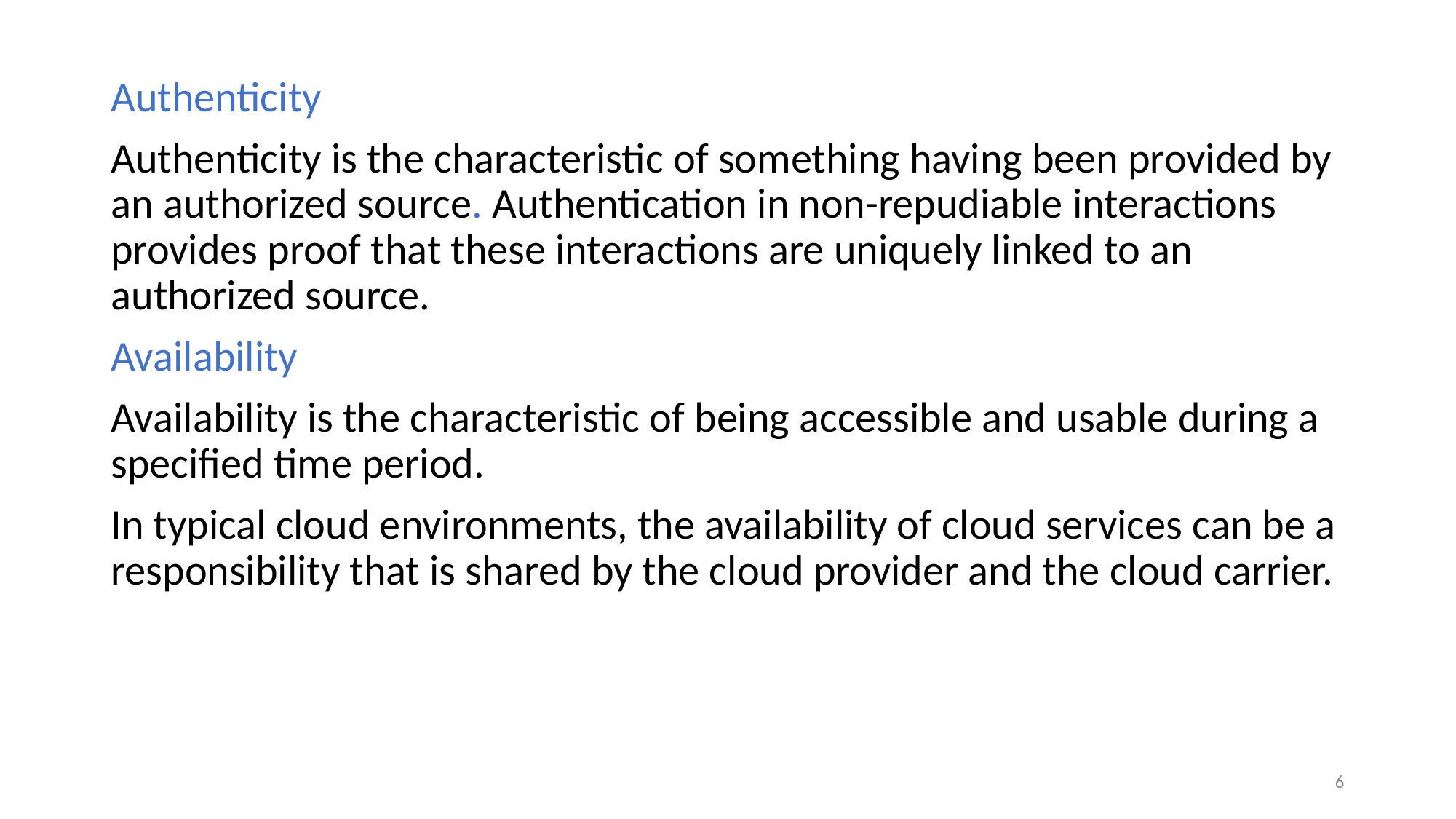

Authenticity
Authenticity is the characteristic of something having been provided by an authorized source. Authentication in non-repudiable interactions provides proof that these interactions are uniquely linked to an authorized source.
Availability
Availability is the characteristic of being accessible and usable during a specified time period.
In typical cloud environments, the availability of cloud services can be a responsibility that is shared by the cloud provider and the cloud carrier.
6